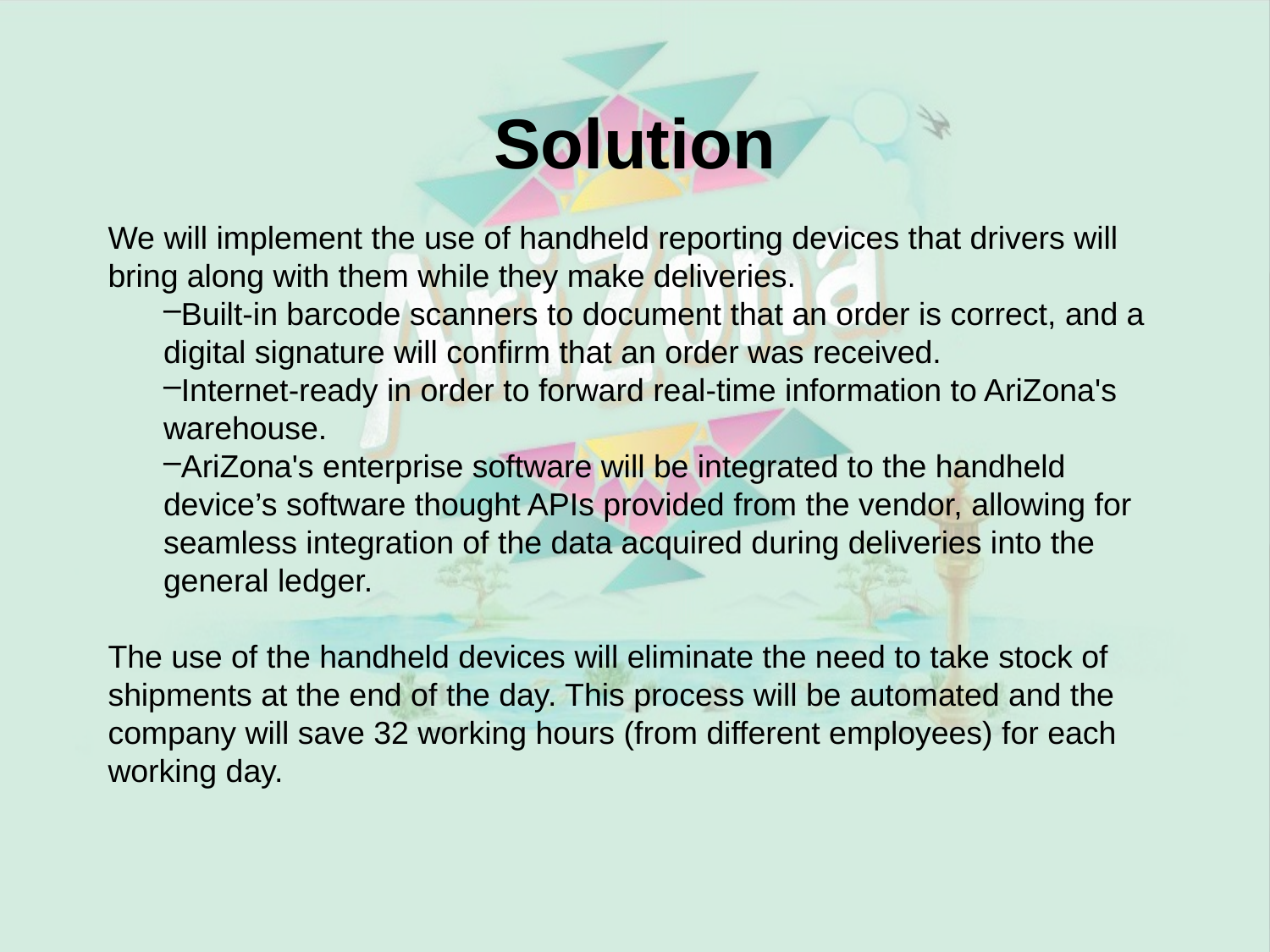

# Solution
We will implement the use of handheld reporting devices that drivers will bring along with them while they make deliveries.
Built-in barcode scanners to document that an order is correct, and a digital signature will confirm that an order was received.
Internet-ready in order to forward real-time information to AriZona's warehouse.
AriZona's enterprise software will be integrated to the handheld device’s software thought APIs provided from the vendor, allowing for seamless integration of the data acquired during deliveries into the general ledger.

The use of the handheld devices will eliminate the need to take stock of shipments at the end of the day. This process will be automated and the company will save 32 working hours (from different employees) for each working day.